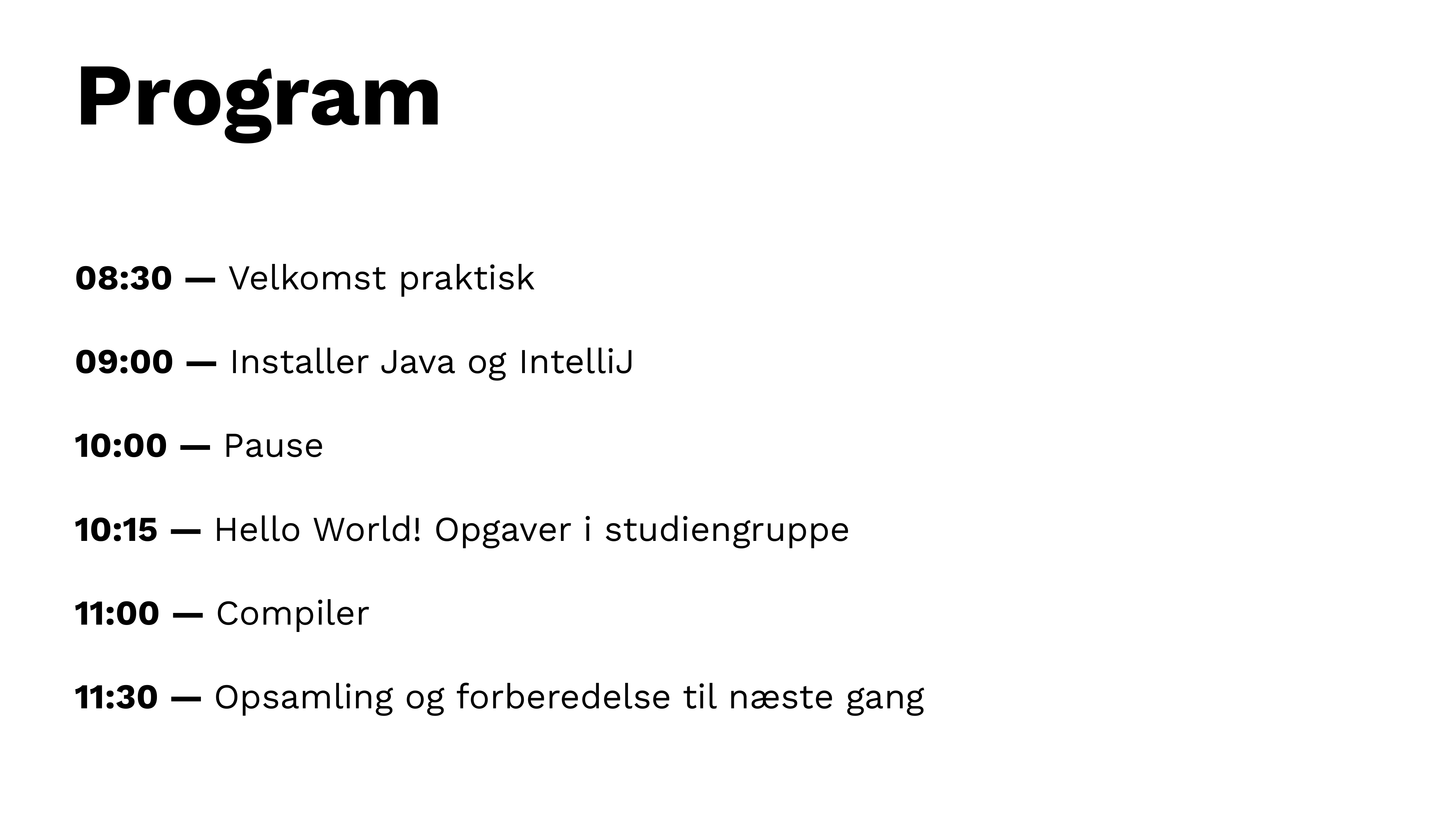

# Program
08:30 — Velkomst praktisk

09:00 — Installer Java og IntelliJ

10:00 — Pause

10:15 — Hello World! Opgaver i studiengruppe

11:00 — Compiler

11:30 — Opsamling og forberedelse til næste gang